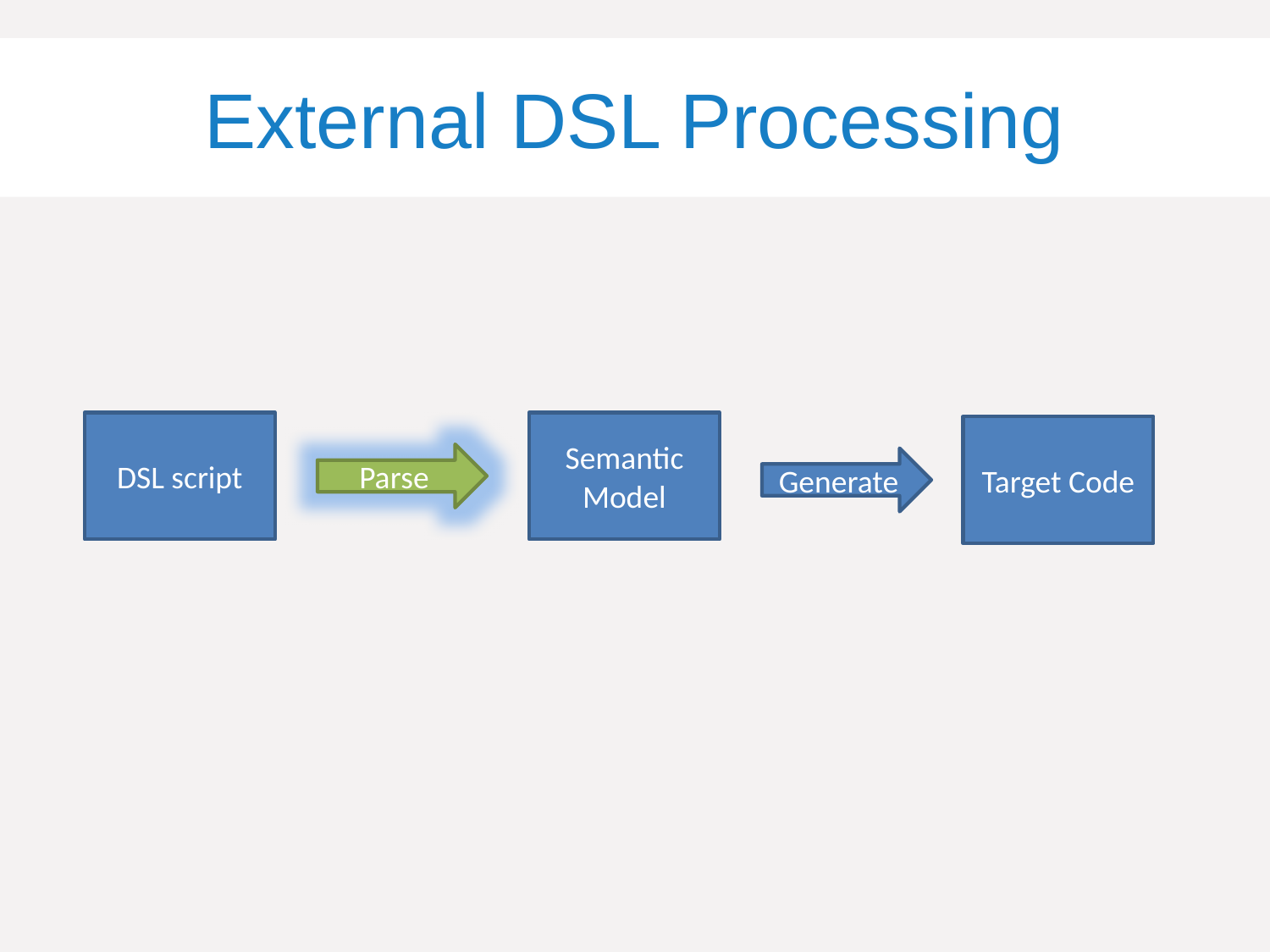

# External DSL Processing

DSL script
Semantic Model
Target Code
Parse
Generate